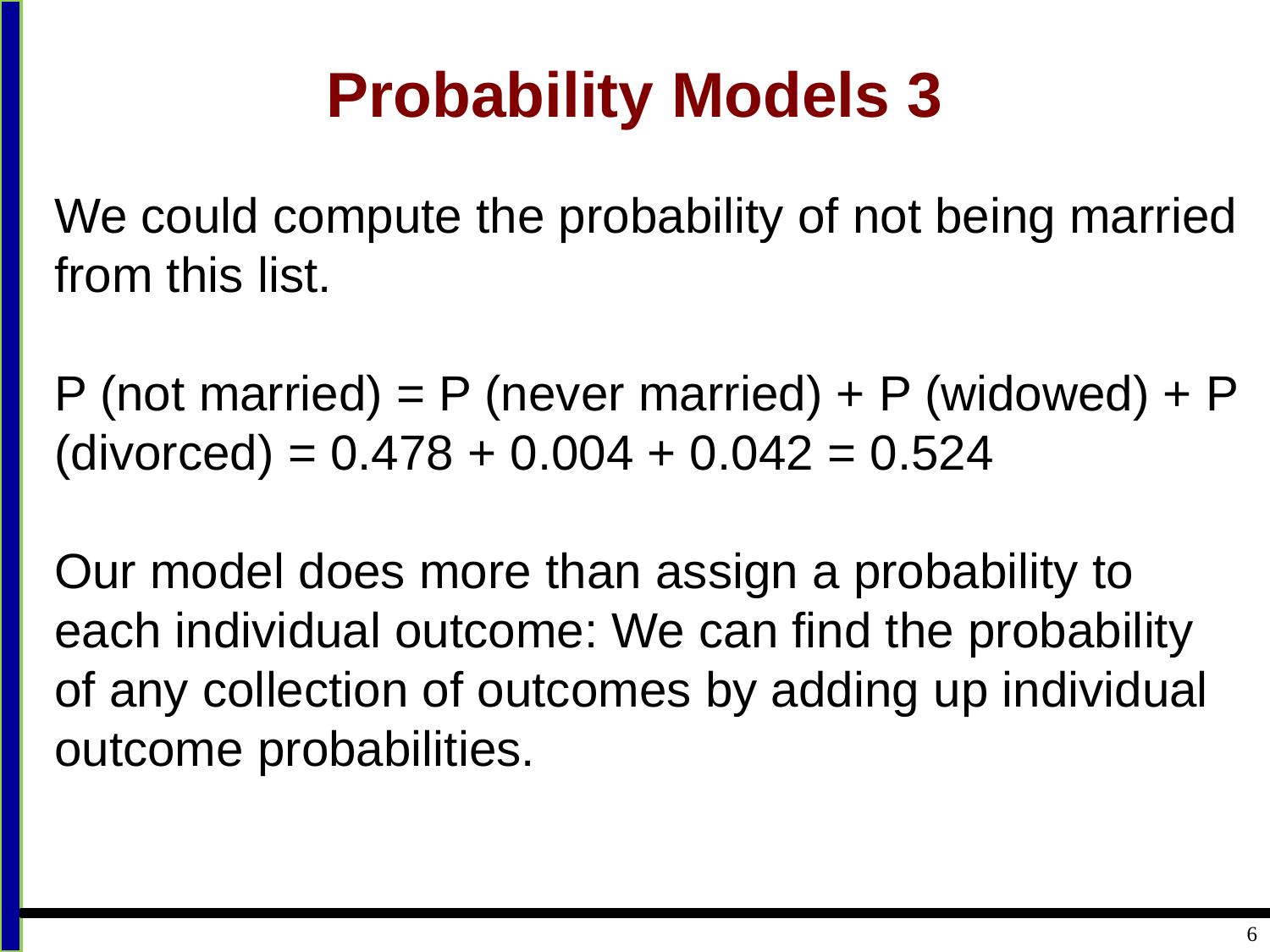

# Probability Models 3
We could compute the probability of not being married from this list.

P (not married) = P (never married) + P (widowed) + P (divorced) = 0.478 + 0.004 + 0.042 = 0.524

Our model does more than assign a probability to each individual outcome: We can find the probability of any collection of outcomes by adding up individual outcome probabilities.